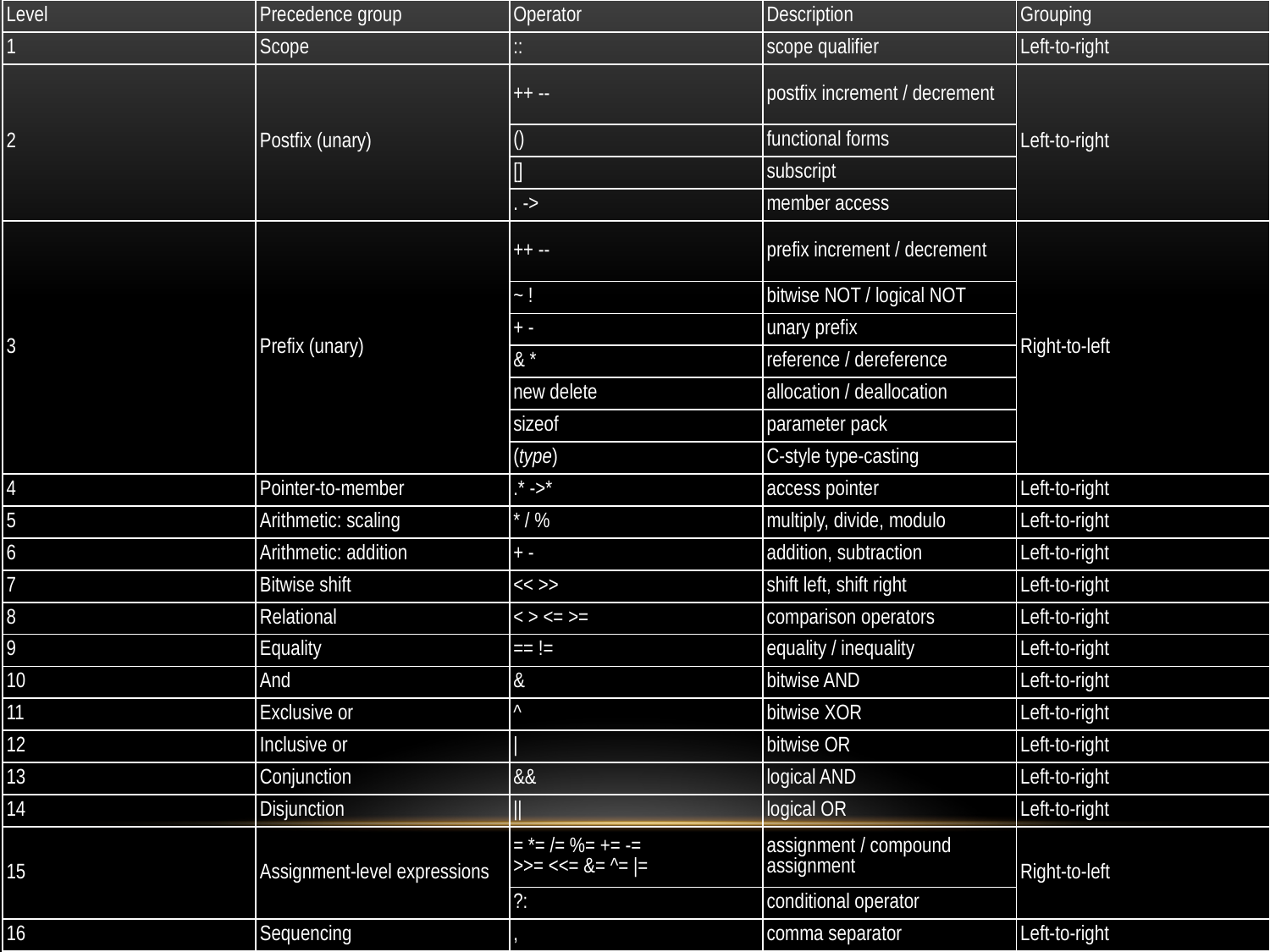

| Level | Precedence group | Operator | Description | Grouping |
| --- | --- | --- | --- | --- |
| 1 | Scope | :: | scope qualifier | Left-to-right |
| 2 | Postfix (unary) | ++ -- | postfix increment / decrement | Left-to-right |
|  |  | () | functional forms |  |
|  |  | [] | subscript |  |
|  |  | . -> | member access |  |
| 3 | Prefix (unary) | ++ -- | prefix increment / decrement | Right-to-left |
|  |  | ~ ! | bitwise NOT / logical NOT |  |
|  |  | + - | unary prefix |  |
|  |  | & \* | reference / dereference |  |
|  |  | new delete | allocation / deallocation |  |
|  |  | sizeof | parameter pack |  |
|  |  | (type) | C-style type-casting |  |
| 4 | Pointer-to-member | .\* ->\* | access pointer | Left-to-right |
| 5 | Arithmetic: scaling | \* / % | multiply, divide, modulo | Left-to-right |
| 6 | Arithmetic: addition | + - | addition, subtraction | Left-to-right |
| 7 | Bitwise shift | << >> | shift left, shift right | Left-to-right |
| 8 | Relational | < > <= >= | comparison operators | Left-to-right |
| 9 | Equality | == != | equality / inequality | Left-to-right |
| 10 | And | & | bitwise AND | Left-to-right |
| 11 | Exclusive or | ^ | bitwise XOR | Left-to-right |
| 12 | Inclusive or | | | bitwise OR | Left-to-right |
| 13 | Conjunction | && | logical AND | Left-to-right |
| 14 | Disjunction | || | logical OR | Left-to-right |
| 15 | Assignment-level expressions | = \*= /= %= += -= >>= <<= &= ^= |= | assignment / compound assignment | Right-to-left |
|  |  | ?: | conditional operator |  |
| 16 | Sequencing | , | comma separator | Left-to-right |